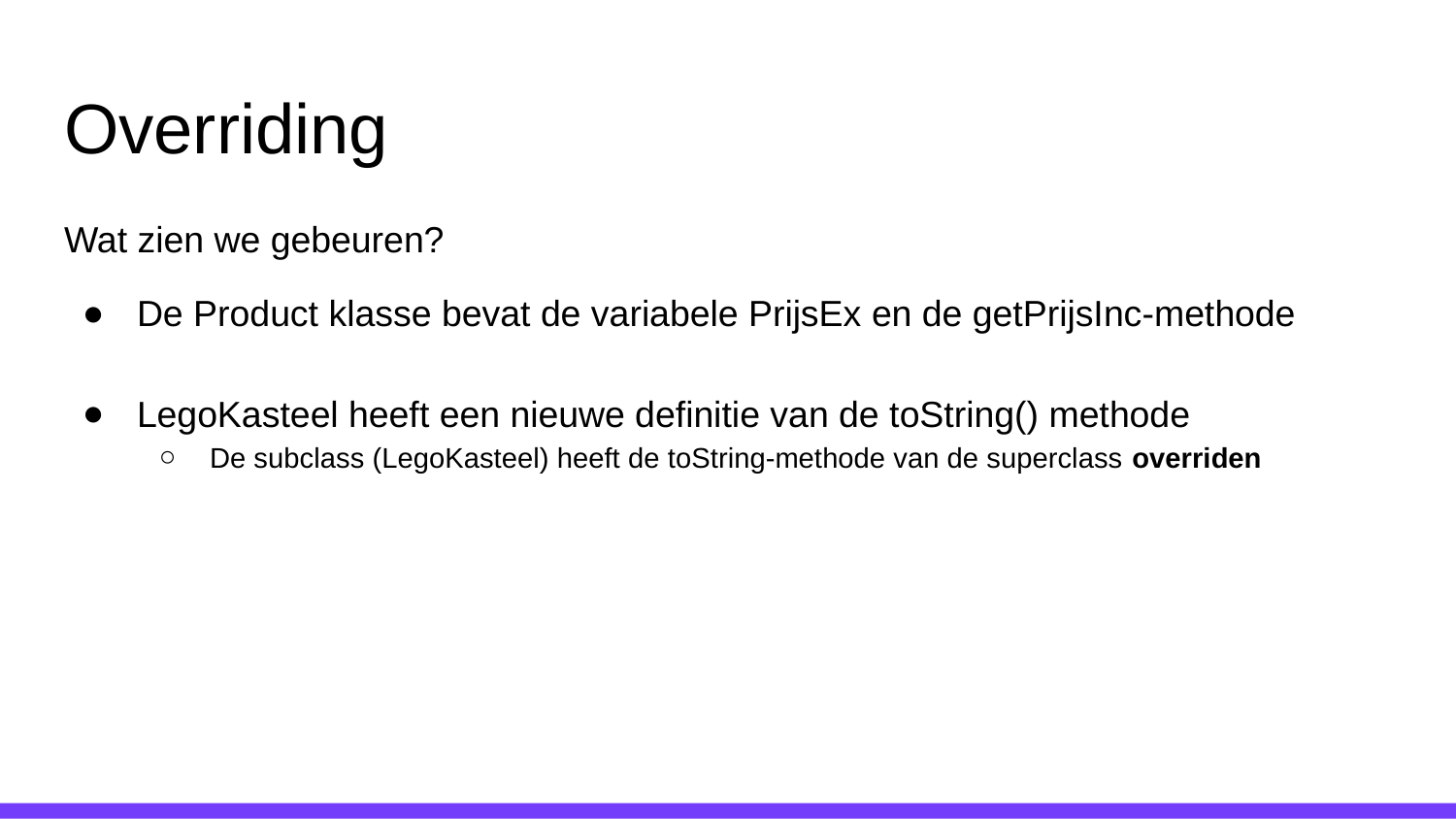

# Overriding
Wat zien we gebeuren?
De Product klasse bevat de variabele PrijsEx en de getPrijsInc-methode
LegoKasteel heeft een nieuwe definitie van de toString() methode
De subclass (LegoKasteel) heeft de toString-methode van de superclass overriden